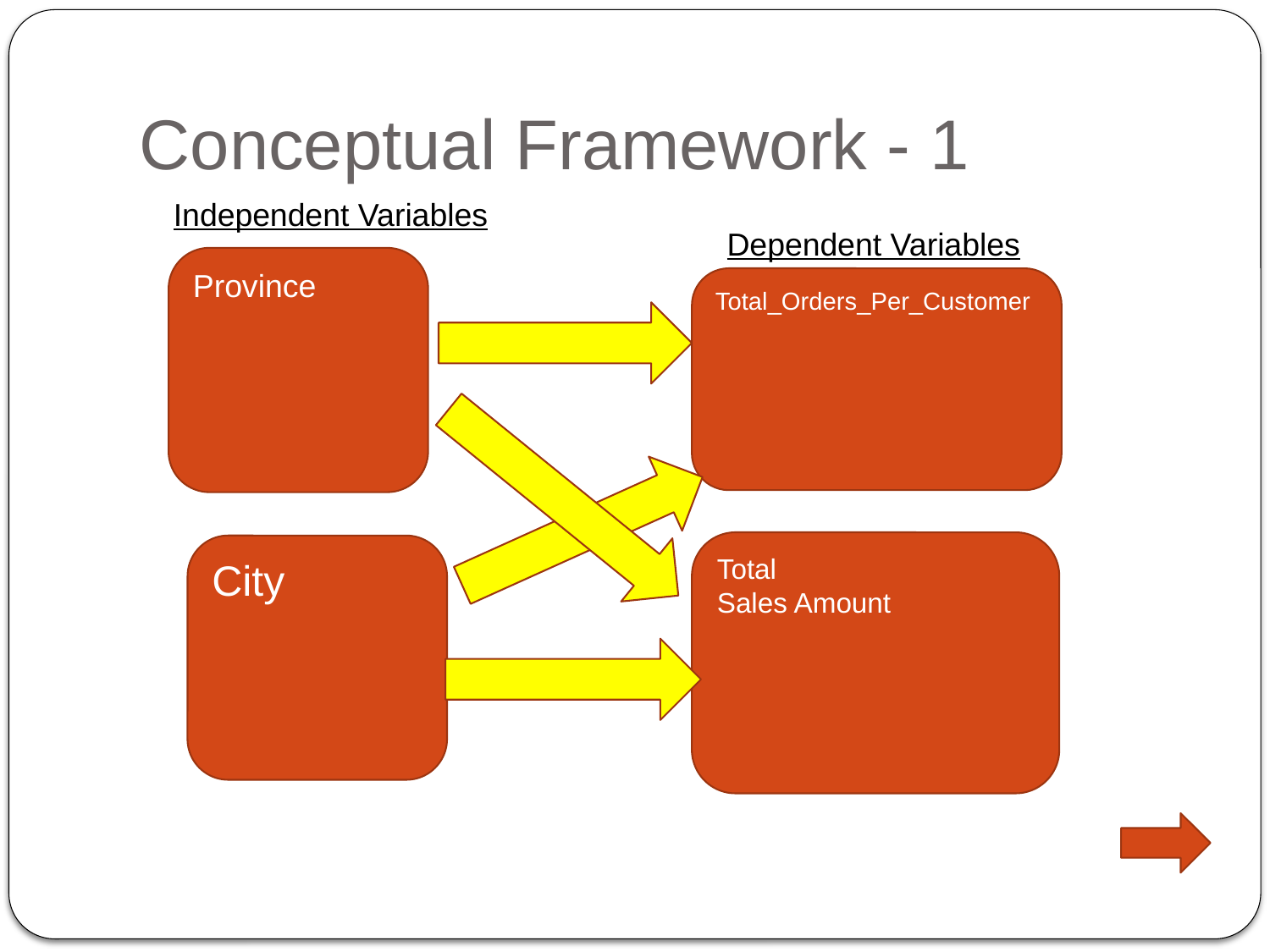

# Conceptual Framework - 1
Independent Variables
Dependent Variables
Province
Total_Orders_Per_Customer

Total
Sales Amount
City